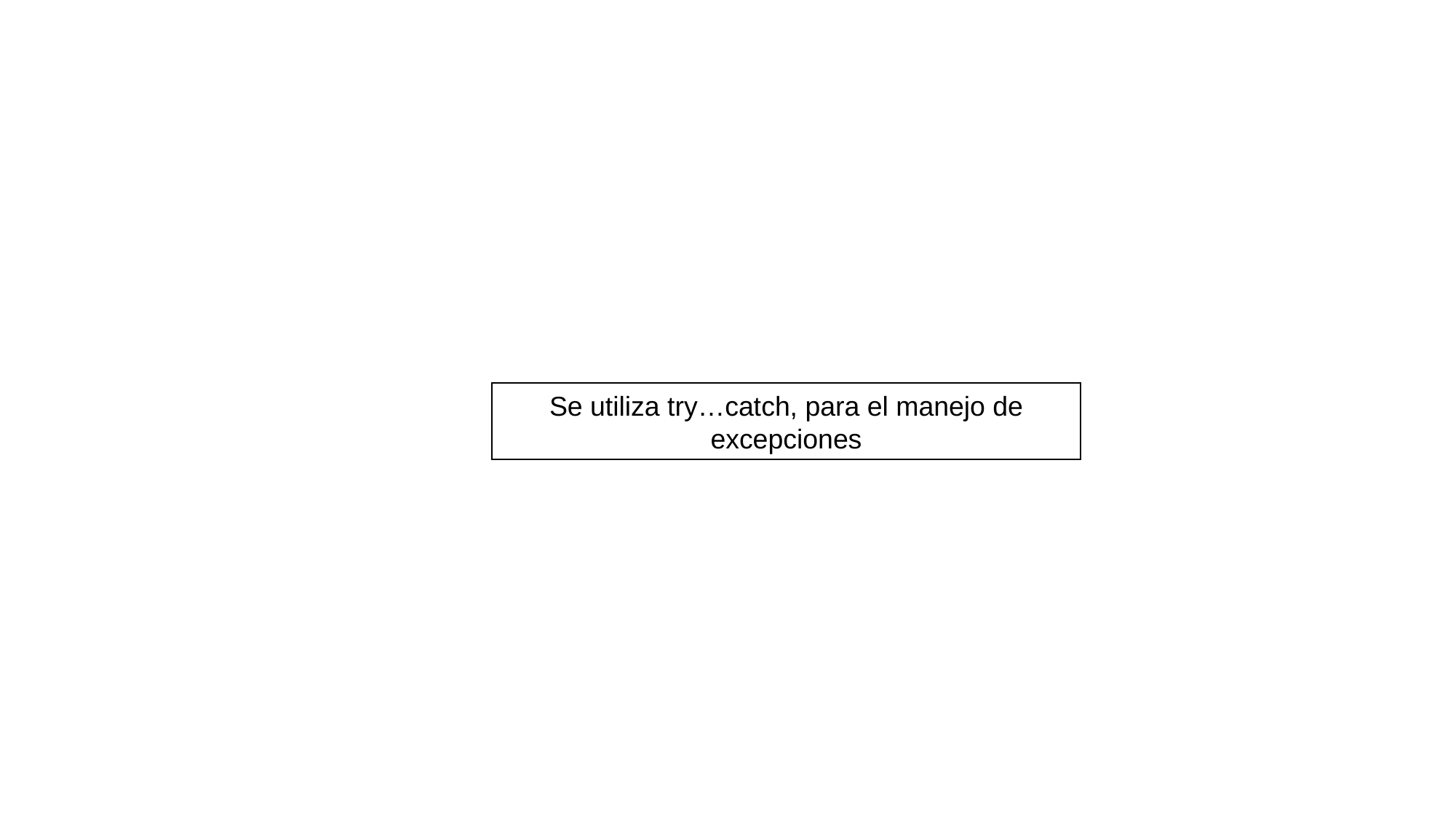

Se utiliza try…catch, para el manejo de excepciones